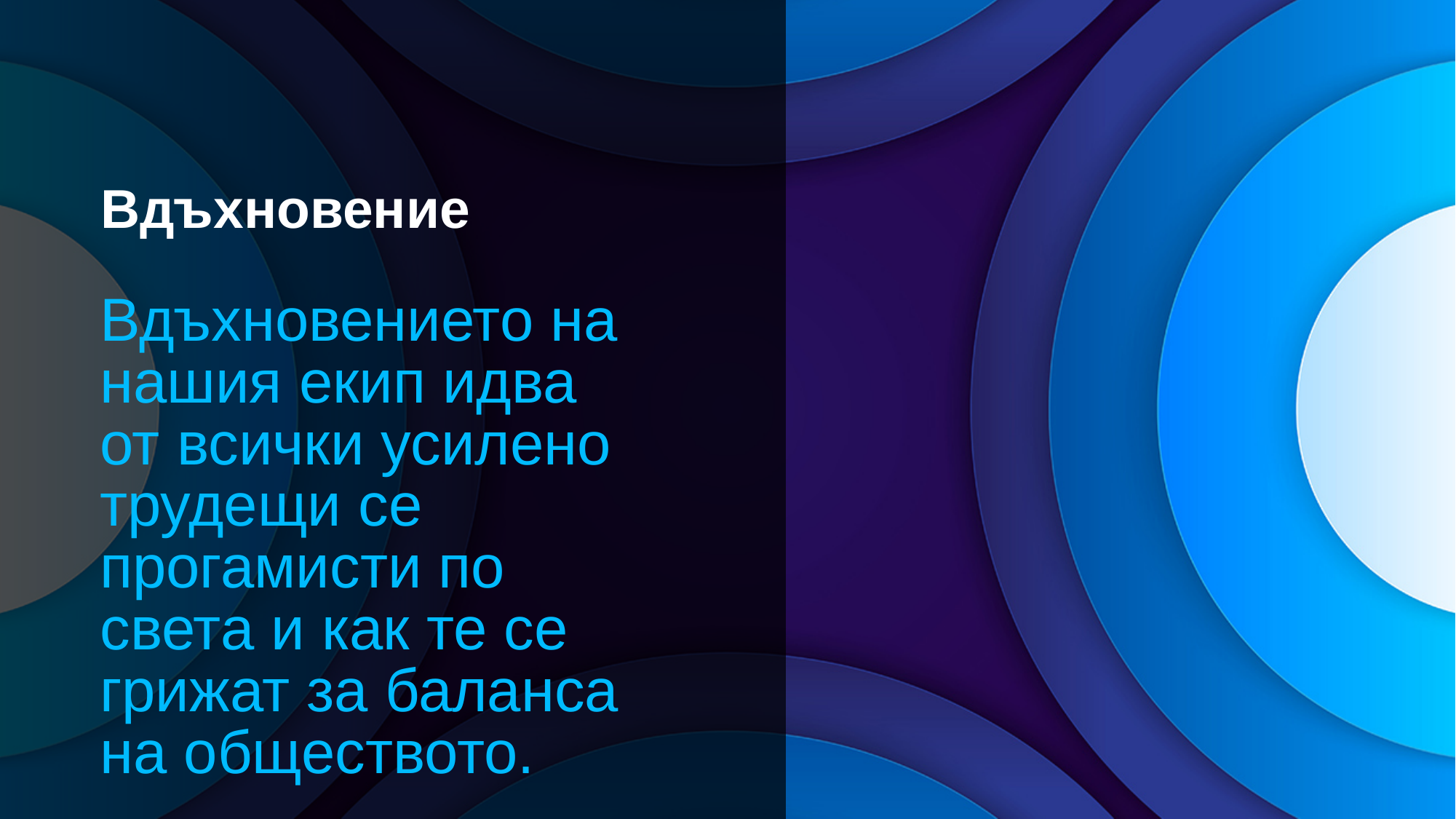

# Вдъхновение
Вдъхновението на нашия екип идва от всички усилено трудещи се прогамисти по света и как те се грижат за баланса на обществото.